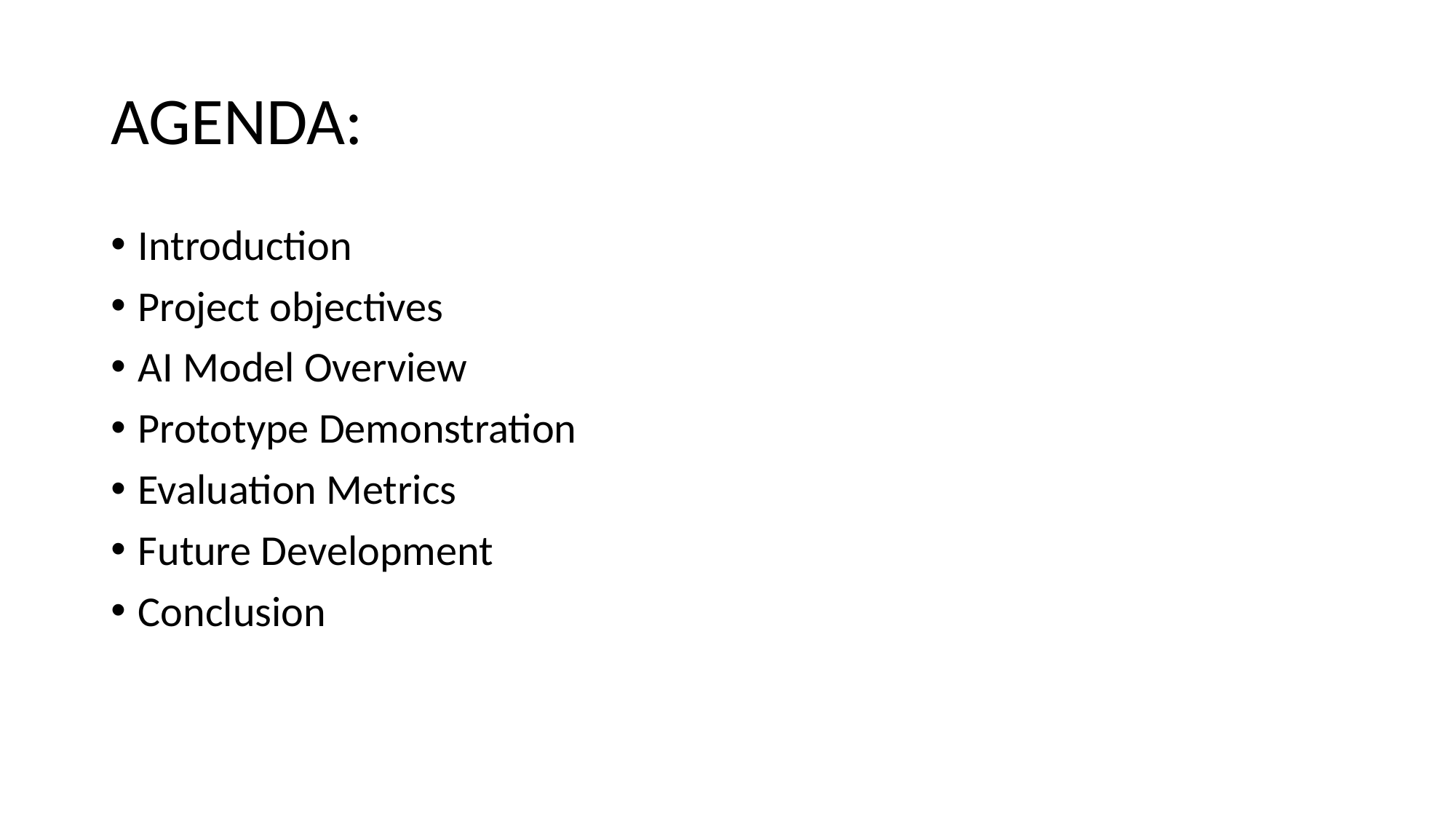

# AGENDA:
Introduction
Project objectives
AI Model Overview
Prototype Demonstration
Evaluation Metrics
Future Development
Conclusion